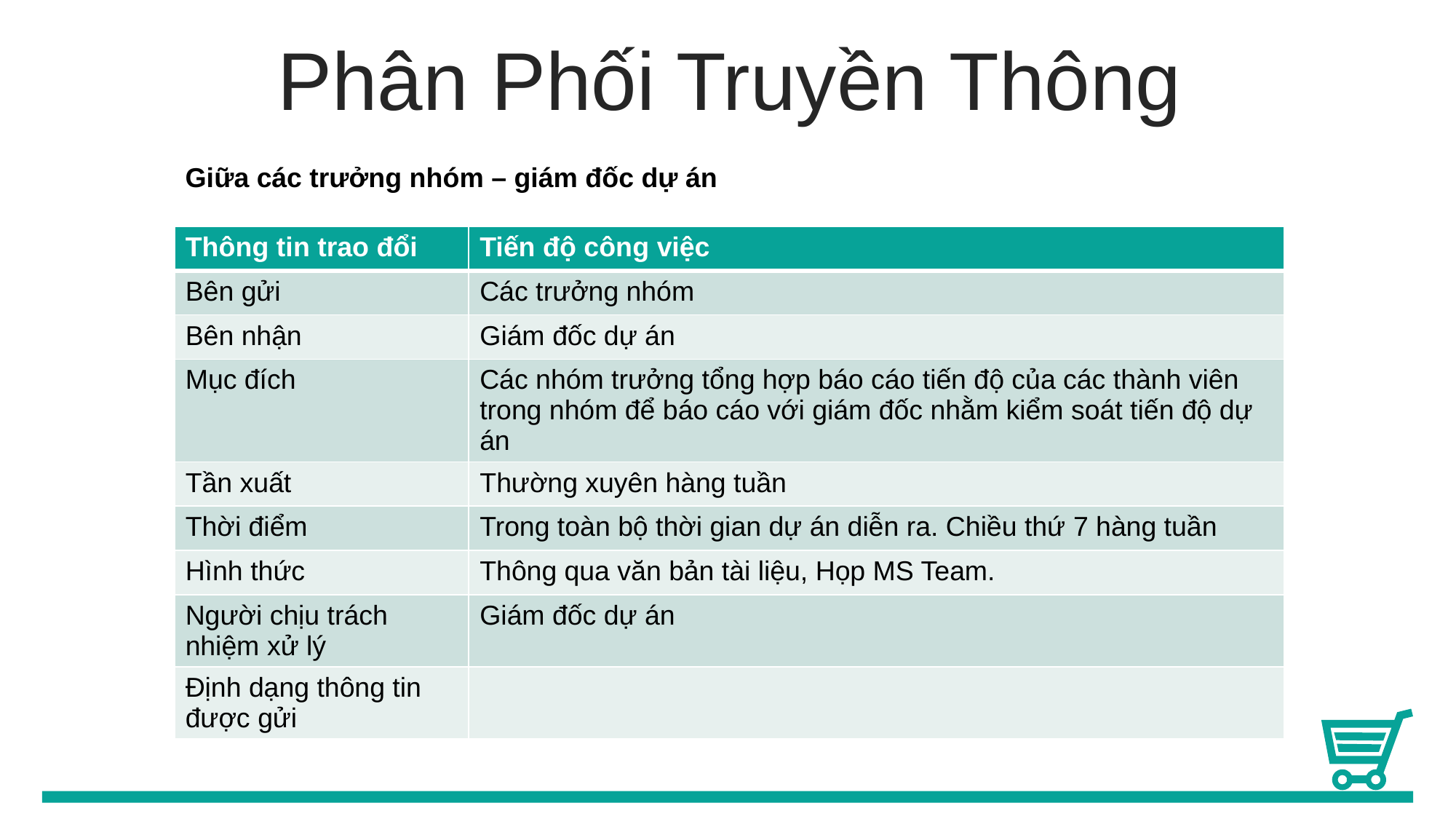

Phân Phối Truyền Thông
Giữa các trưởng nhóm – giám đốc dự án
| Thông tin trao đổi | Tiến độ công việc |
| --- | --- |
| Bên gửi | Các trưởng nhóm |
| Bên nhận | Giám đốc dự án |
| Mục đích | Các nhóm trưởng tổng hợp báo cáo tiến độ của các thành viên trong nhóm để báo cáo với giám đốc nhằm kiểm soát tiến độ dự án |
| Tần xuất | Thường xuyên hàng tuần |
| Thời điểm | Trong toàn bộ thời gian dự án diễn ra. Chiều thứ 7 hàng tuần |
| Hình thức | Thông qua văn bản tài liệu, Họp MS Team. |
| Người chịu trách nhiệm xử lý | Giám đốc dự án |
| Định dạng thông tin được gửi |  |